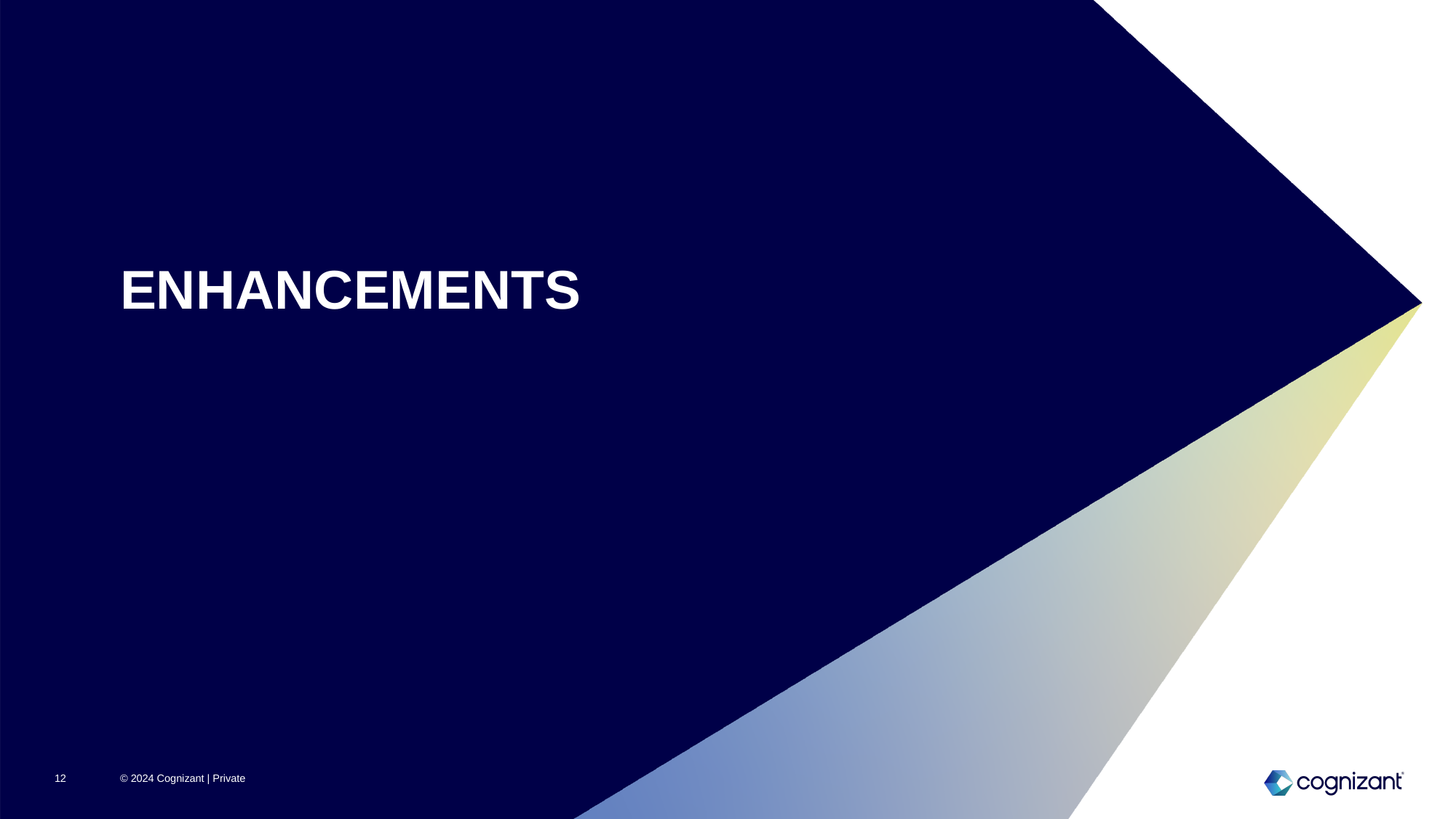

# ENHANCEMENTS
12
© 2024 Cognizant | Private